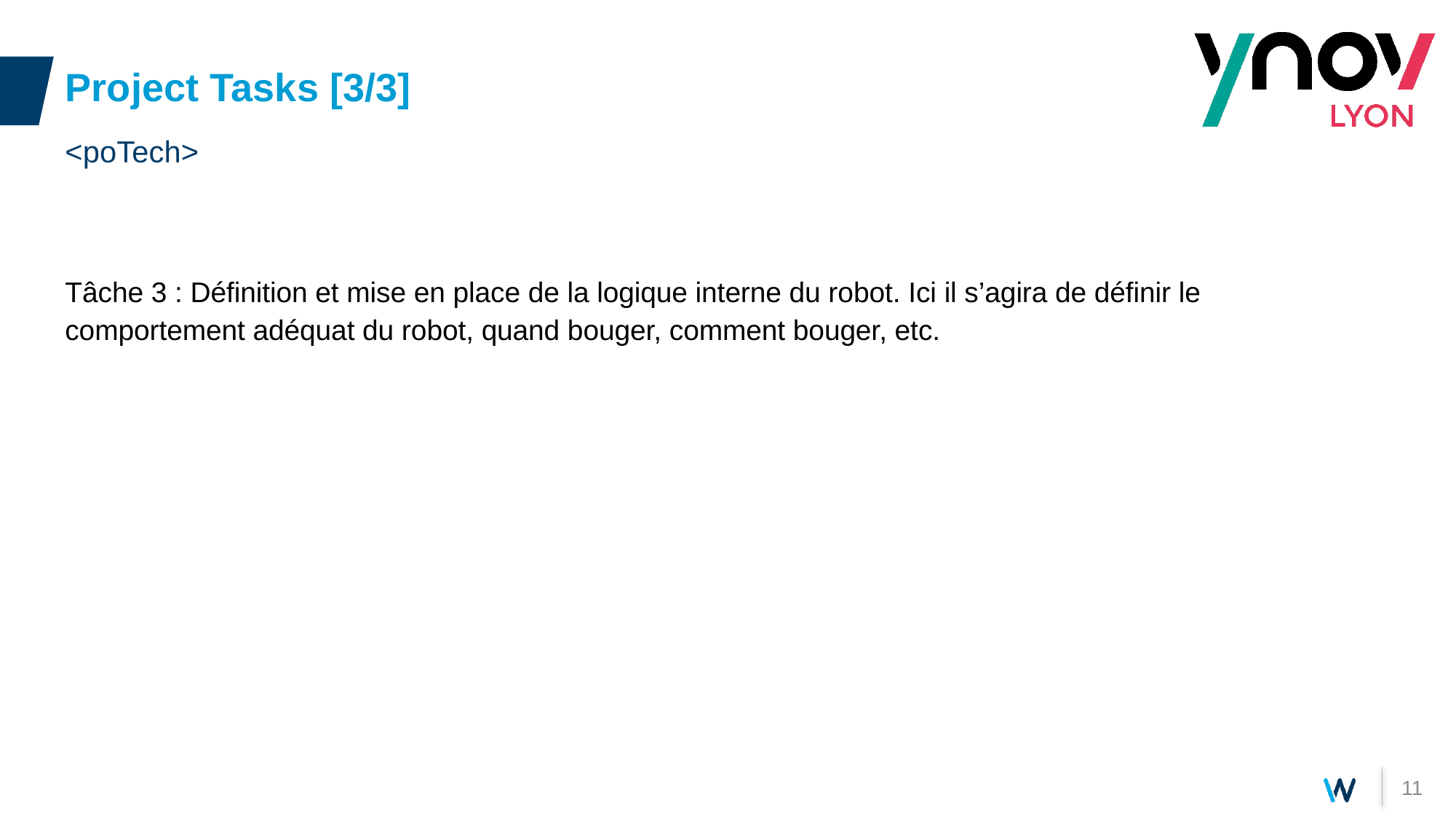

# Project Tasks [3/3]
<poTech>
Tâche 3 : Définition et mise en place de la logique interne du robot. Ici il s’agira de définir le comportement adéquat du robot, quand bouger, comment bouger, etc.